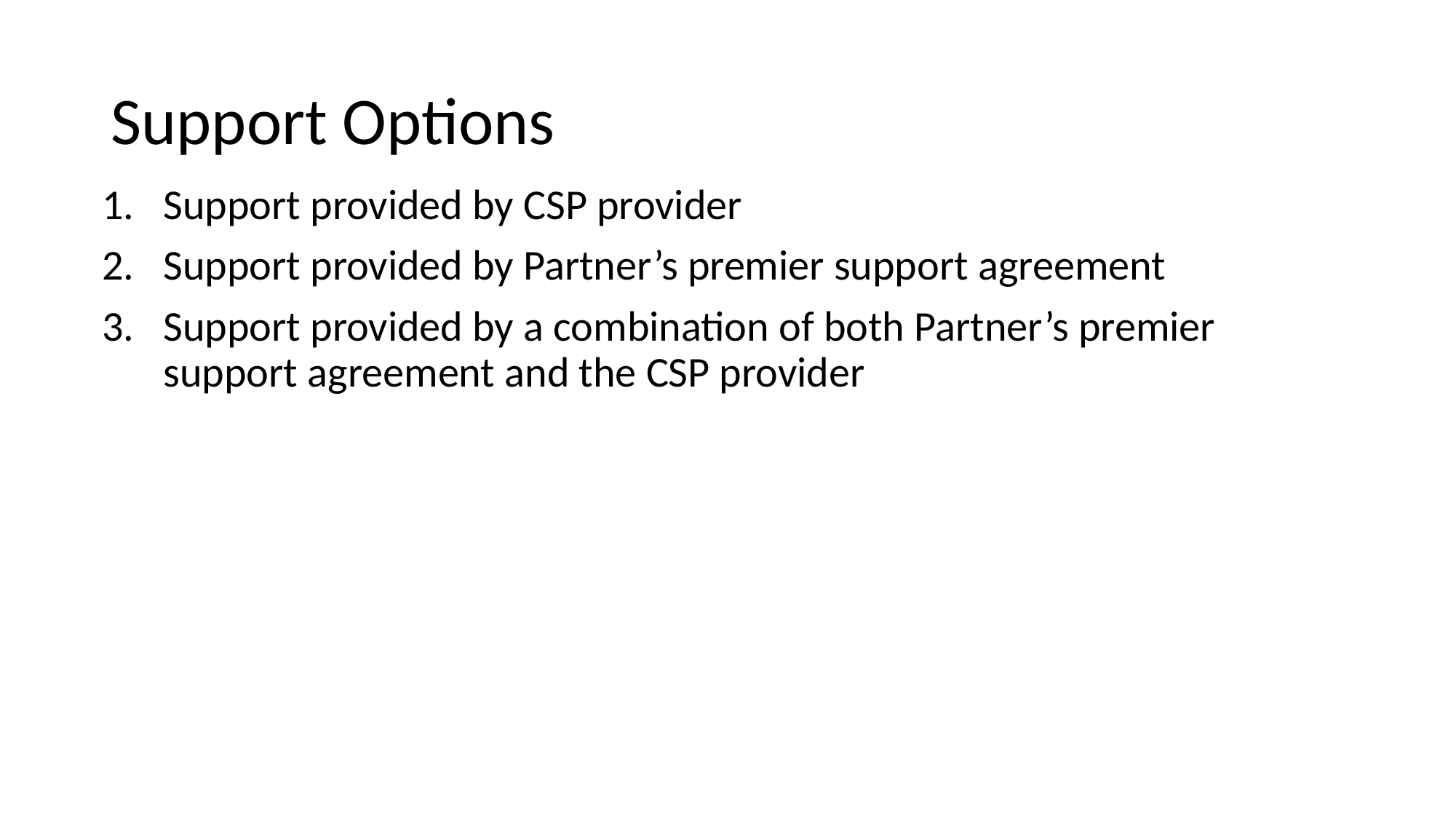

# Support Options
Support provided by CSP provider
Support provided by Partner’s premier support agreement
Support provided by a combination of both Partner’s premier support agreement and the CSP provider